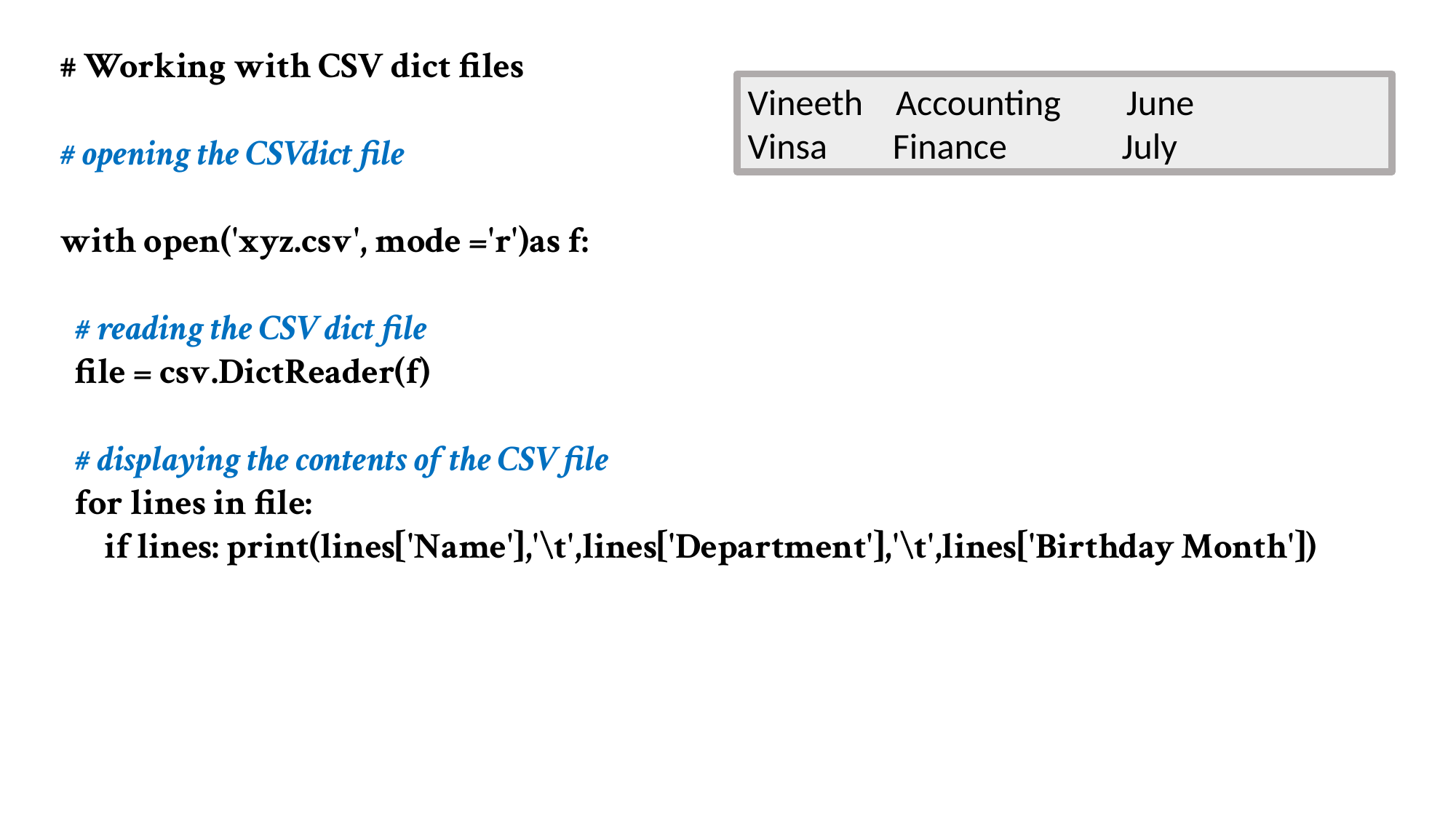

# Working with CSV dict files

# opening the CSVdict file

with open('xyz.csv', mode ='r')as f:

  # reading the CSV dict file
  file = csv.DictReader(f)

  # displaying the contents of the CSV file
  for lines in file:
      if lines: print(lines['Name'],'\t',lines['Department'],'\t',lines['Birthday Month'])
Vineeth    Accounting        June
Vinsa        Finance              July